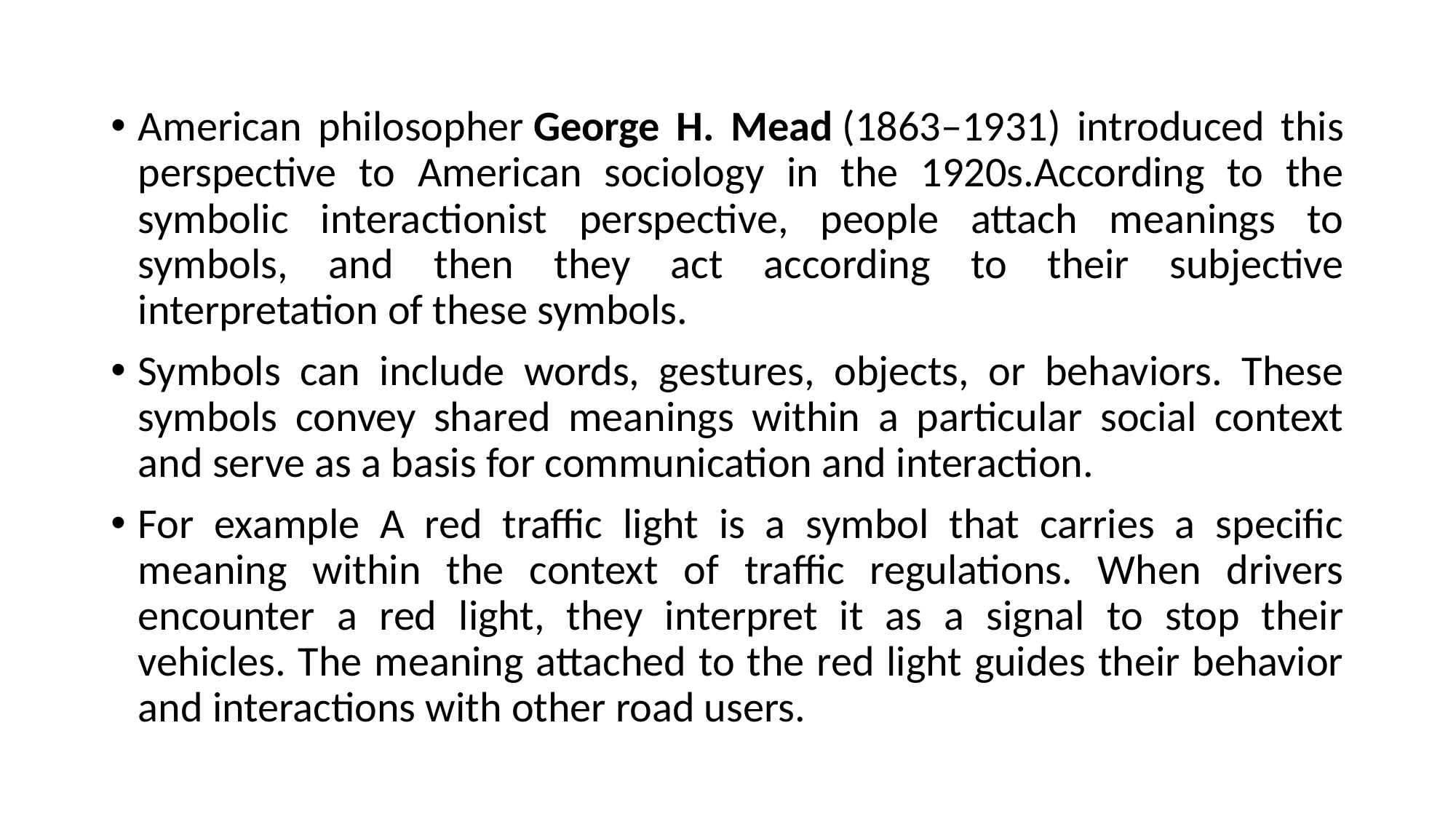

American philosopher George H. Mead (1863–1931) introduced this perspective to American sociology in the 1920s.According to the symbolic interactionist perspective, people attach meanings to symbols, and then they act according to their subjective interpretation of these symbols.
Symbols can include words, gestures, objects, or behaviors. These symbols convey shared meanings within a particular social context and serve as a basis for communication and interaction.
For example A red traffic light is a symbol that carries a specific meaning within the context of traffic regulations. When drivers encounter a red light, they interpret it as a signal to stop their vehicles. The meaning attached to the red light guides their behavior and interactions with other road users.